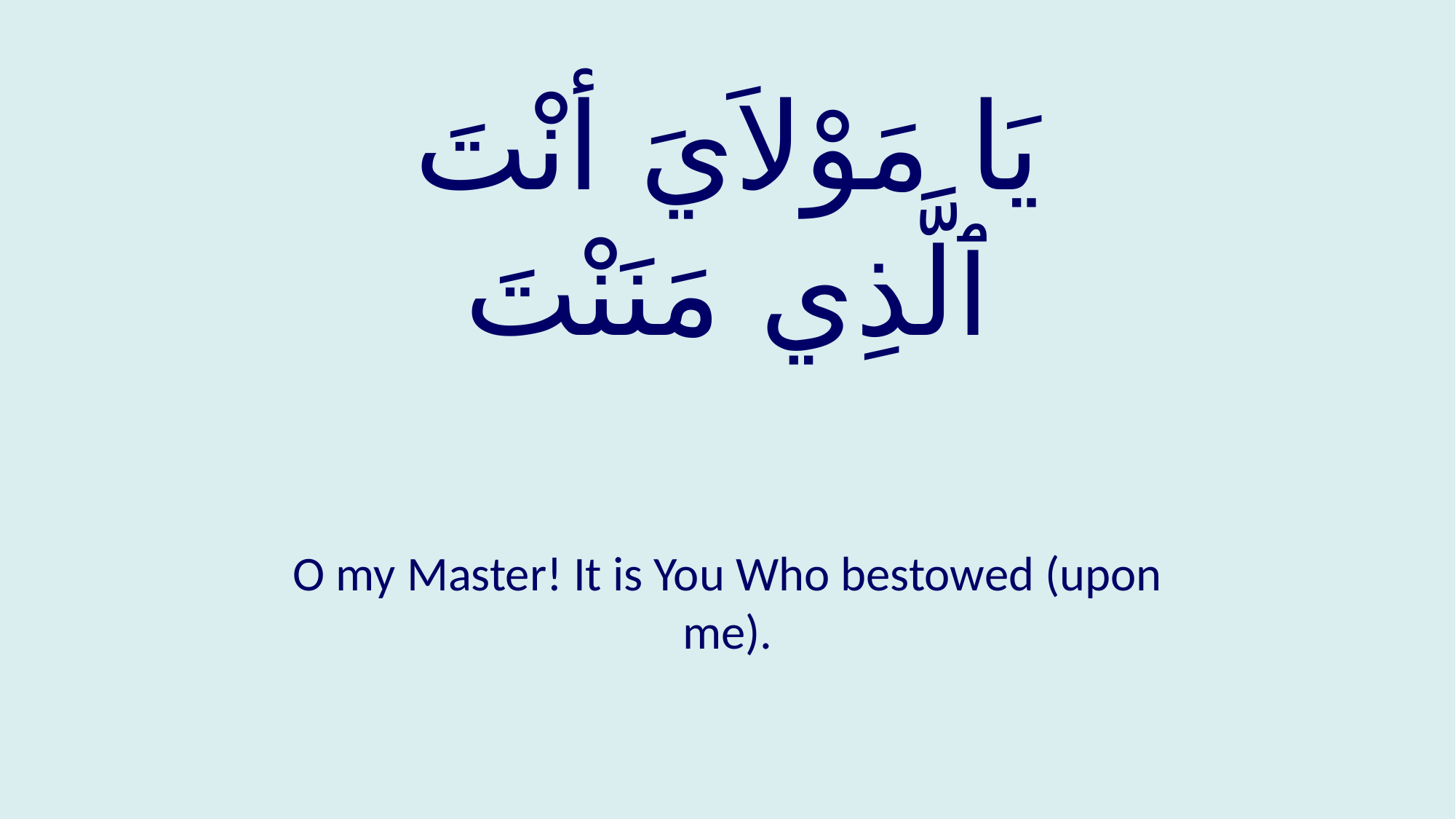

# يَا مَوْلاَيَ أنْتَ ٱلَّذِي مَنَنْتَ
O my Master! It is You Who bestowed (upon me).